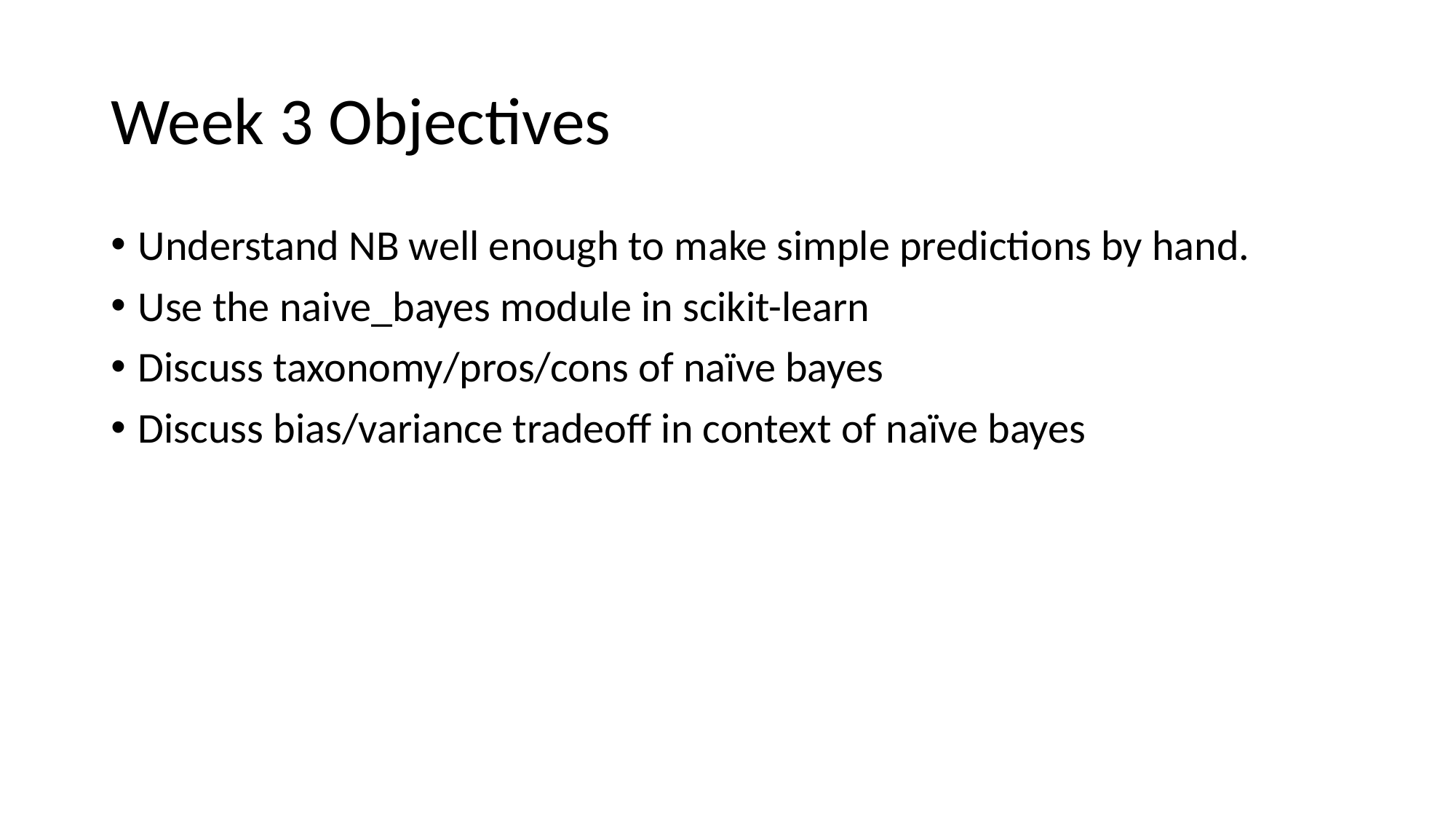

# Week 3 Objectives
Understand NB well enough to make simple predictions by hand.
Use the naive_bayes module in scikit-learn
Discuss taxonomy/pros/cons of naïve bayes
Discuss bias/variance tradeoff in context of naïve bayes